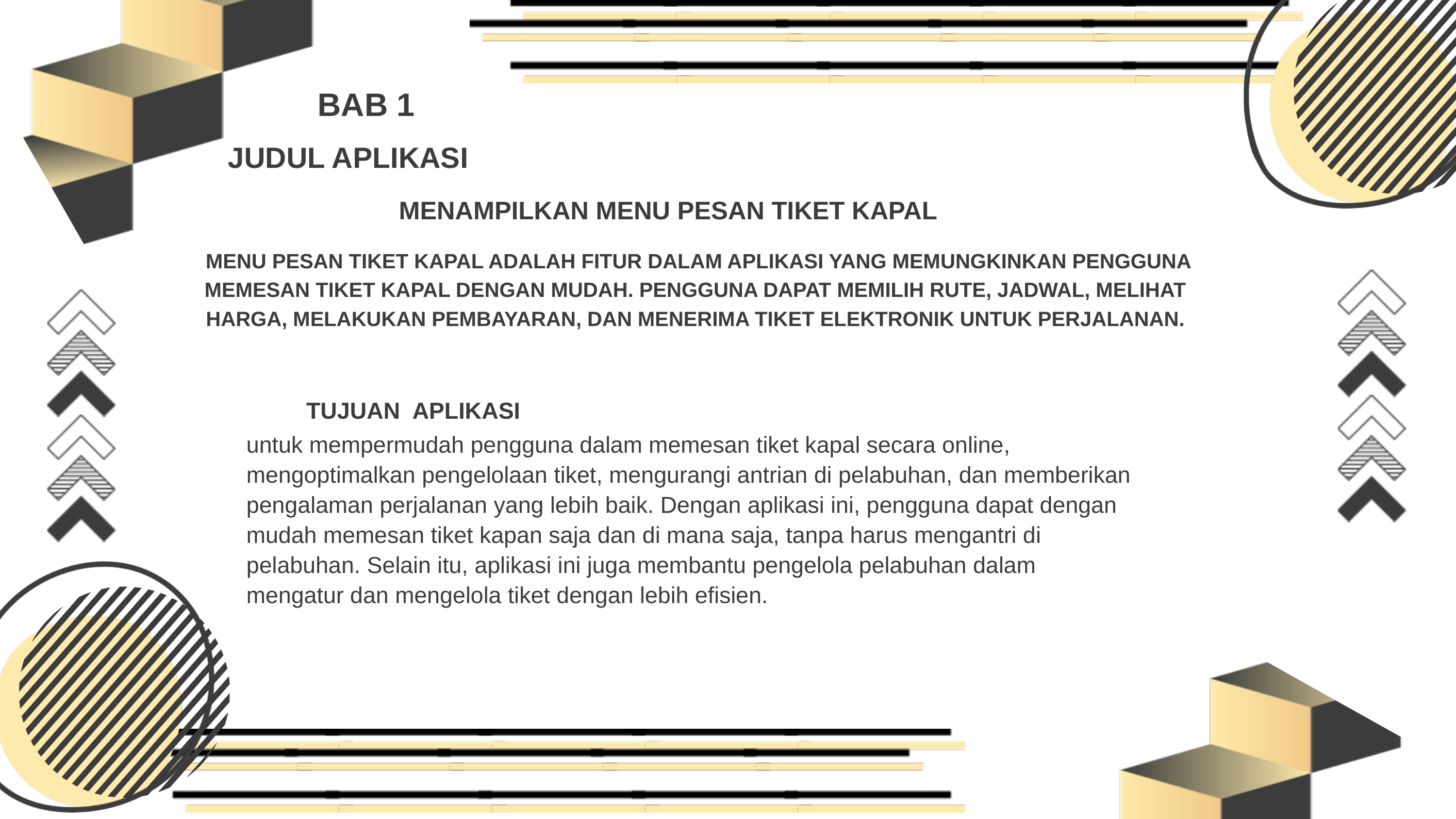

BAB 1
JUDUL APLIKASI
MENAMPILKAN MENU PESAN TIKET KAPAL
 MENU PESAN TIKET KAPAL ADALAH FITUR DALAM APLIKASI YANG MEMUNGKINKAN PENGGUNA MEMESAN TIKET KAPAL DENGAN MUDAH. PENGGUNA DAPAT MEMILIH RUTE, JADWAL, MELIHAT HARGA, MELAKUKAN PEMBAYARAN, DAN MENERIMA TIKET ELEKTRONIK UNTUK PERJALANAN.

 TUJUAN  APLIKASI
untuk mempermudah pengguna dalam memesan tiket kapal secara online, mengoptimalkan pengelolaan tiket, mengurangi antrian di pelabuhan, dan memberikan pengalaman perjalanan yang lebih baik. Dengan aplikasi ini, pengguna dapat dengan mudah memesan tiket kapan saja dan di mana saja, tanpa harus mengantri di pelabuhan. Selain itu, aplikasi ini juga membantu pengelola pelabuhan dalam mengatur dan mengelola tiket dengan lebih efisien.